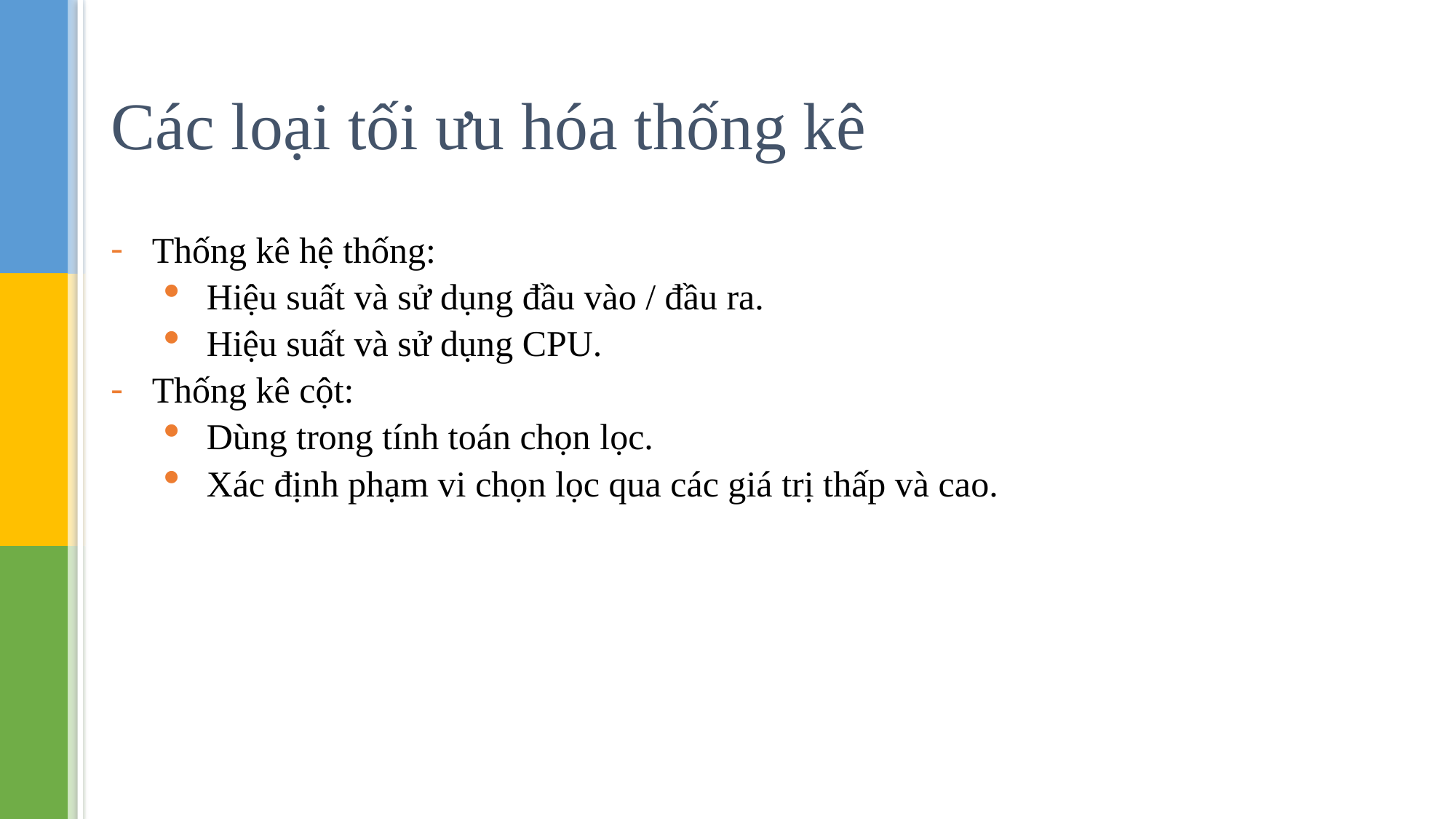

# Các loại tối ưu hóa thống kê
Thống kê hệ thống:
Hiệu suất và sử dụng đầu vào / đầu ra.
Hiệu suất và sử dụng CPU.
Thống kê cột:
Dùng trong tính toán chọn lọc.
Xác định phạm vi chọn lọc qua các giá trị thấp và cao.